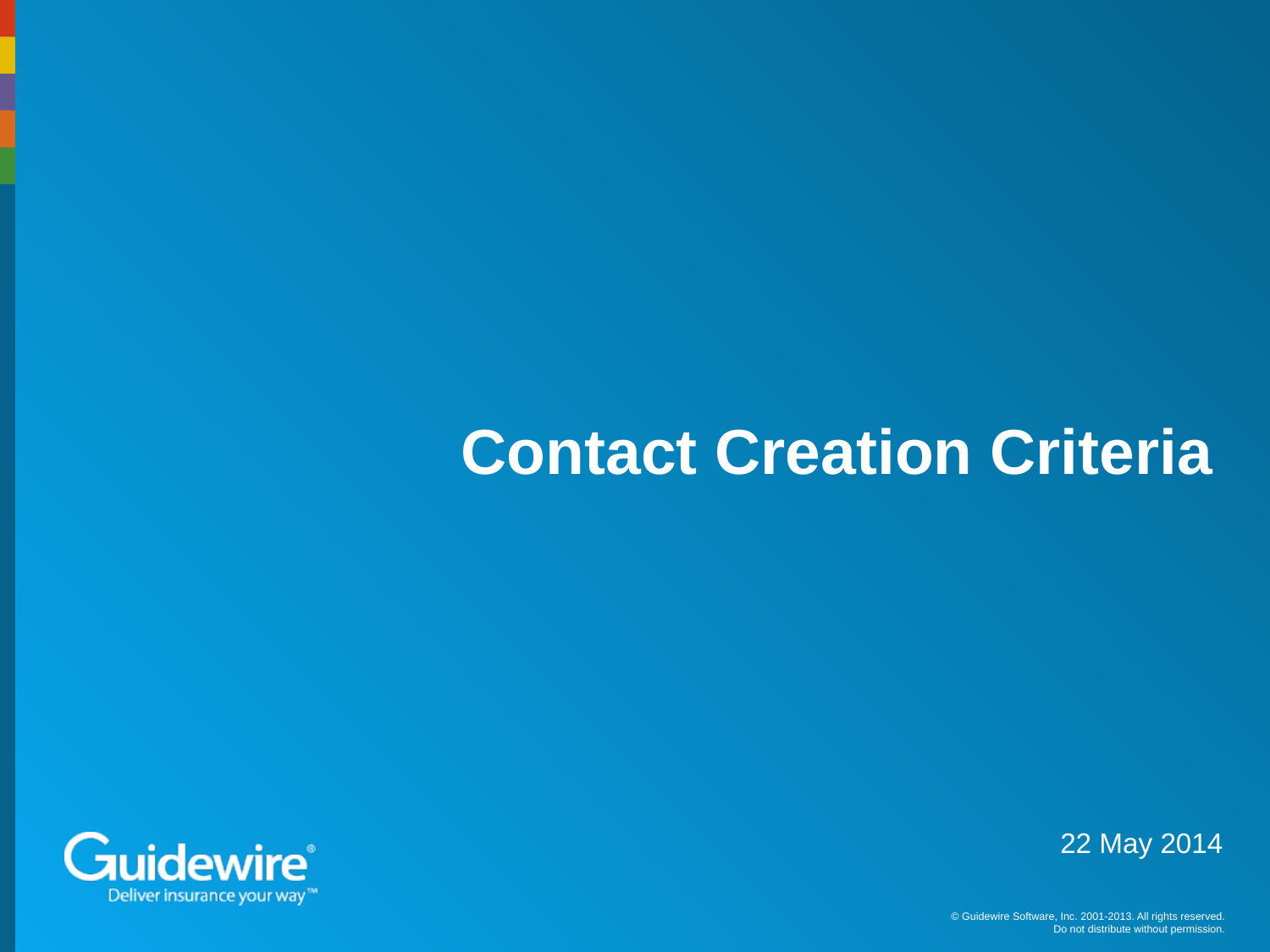

# Contact Creation Criteria
22 May 2014